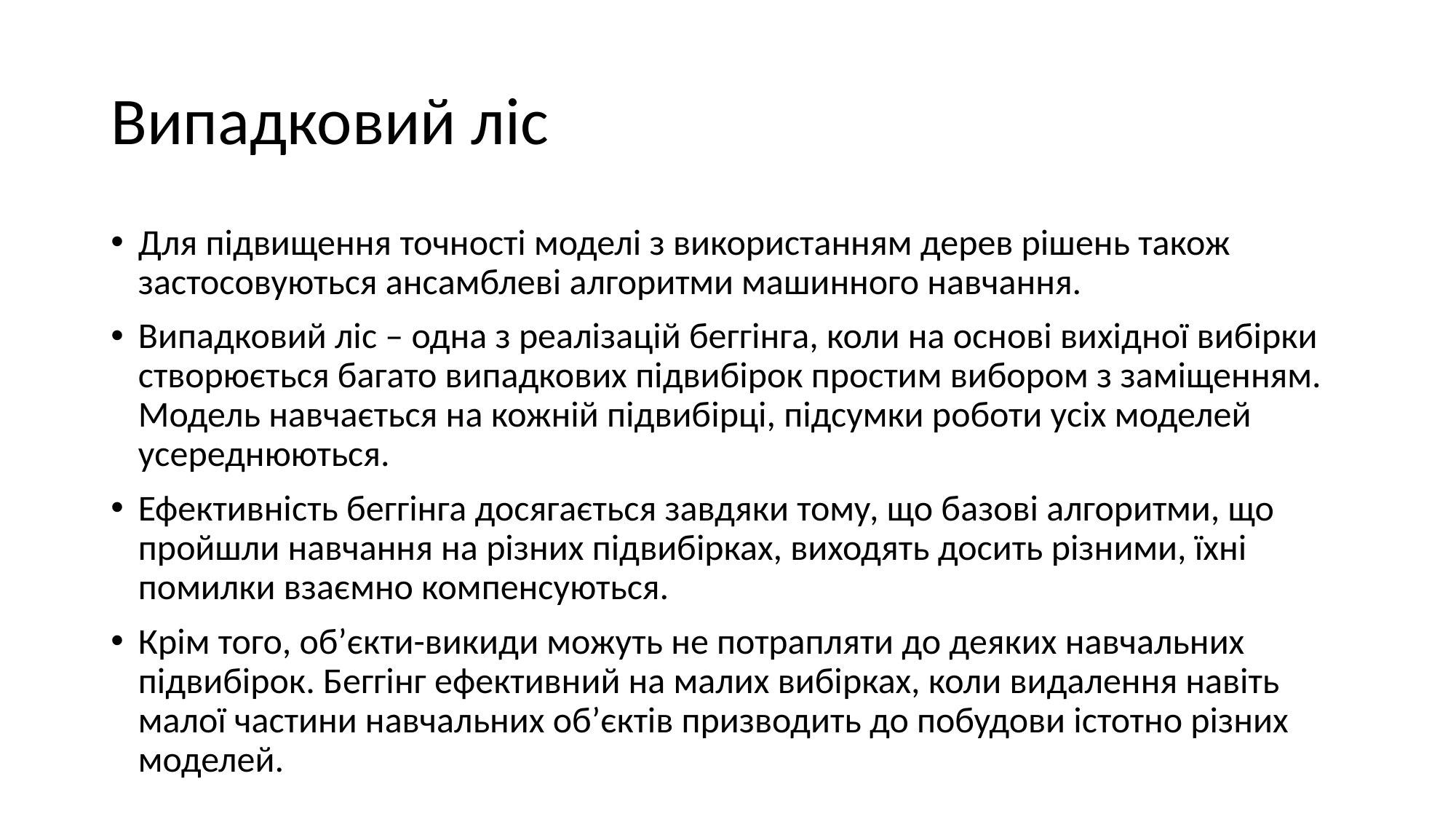

# Випадковий ліс
Для підвищення точності моделі з використанням дерев рішень також застосовуються ансамблеві алгоритми машинного навчання.
Випадковий ліс – одна з реалізацій беггінга, коли на основі вихідної вибірки створюється багато випадкових підвибірок простим вибором з заміщенням. Модель навчається на кожній підвибірці, підсумки роботи усіх моделей усереднюються.
Ефективність беггінга досягається завдяки тому, що базові алгоритми, що пройшли навчання на різних підвибірках, виходять досить різними, їхні помилки взаємно компенсуються.
Крім того, об’єкти-викиди можуть не потрапляти до деяких навчальних підвибірок. Беггінг ефективний на малих вибірках, коли видалення навіть малої частини навчальних об’єктів призводить до побудови істотно різних моделей.